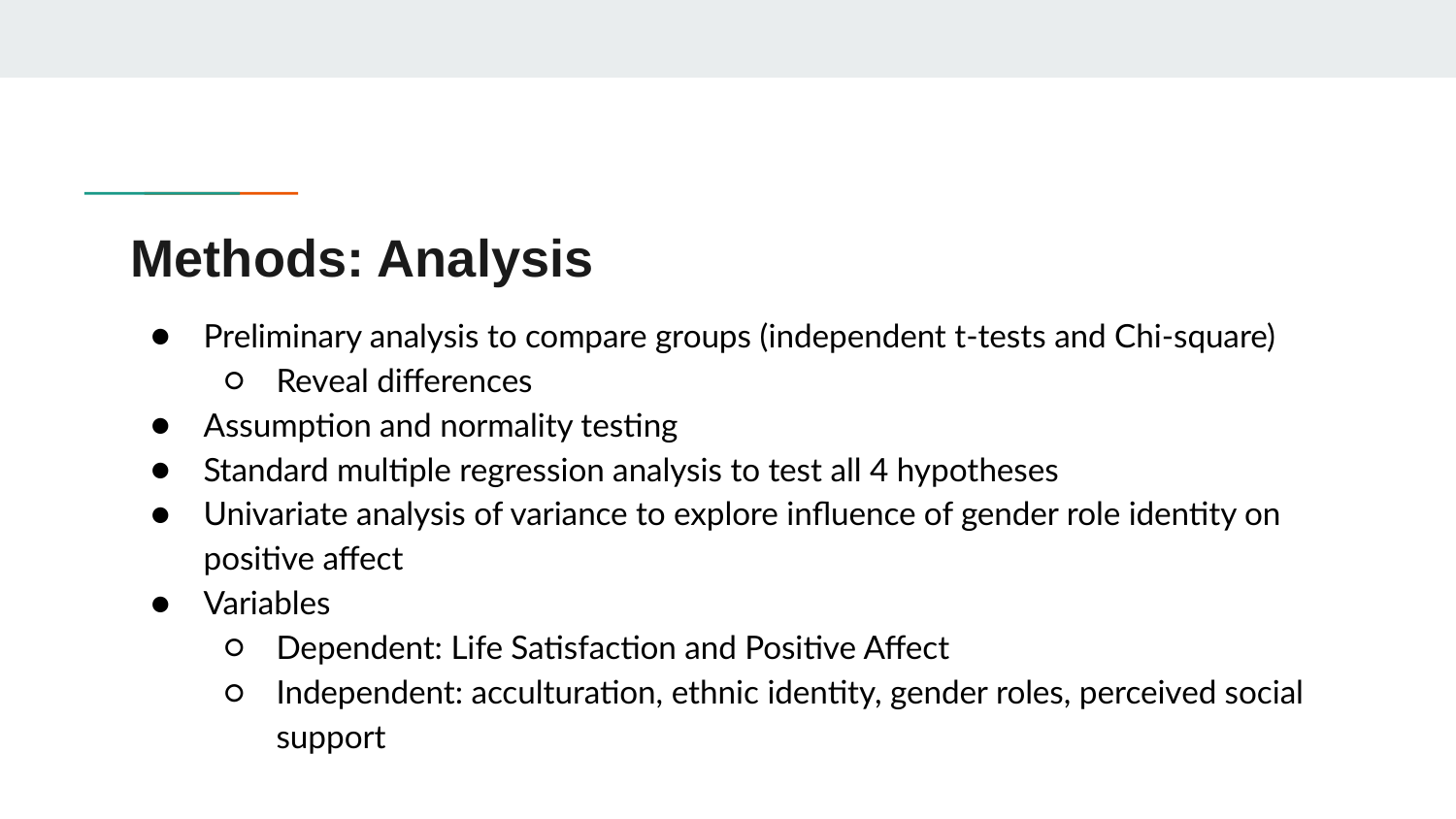

# Methods: Analysis
Preliminary analysis to compare groups (independent t-tests and Chi-square)
Reveal differences
Assumption and normality testing
Standard multiple regression analysis to test all 4 hypotheses
Univariate analysis of variance to explore influence of gender role identity on positive affect
Variables
Dependent: Life Satisfaction and Positive Affect
Independent: acculturation, ethnic identity, gender roles, perceived social support